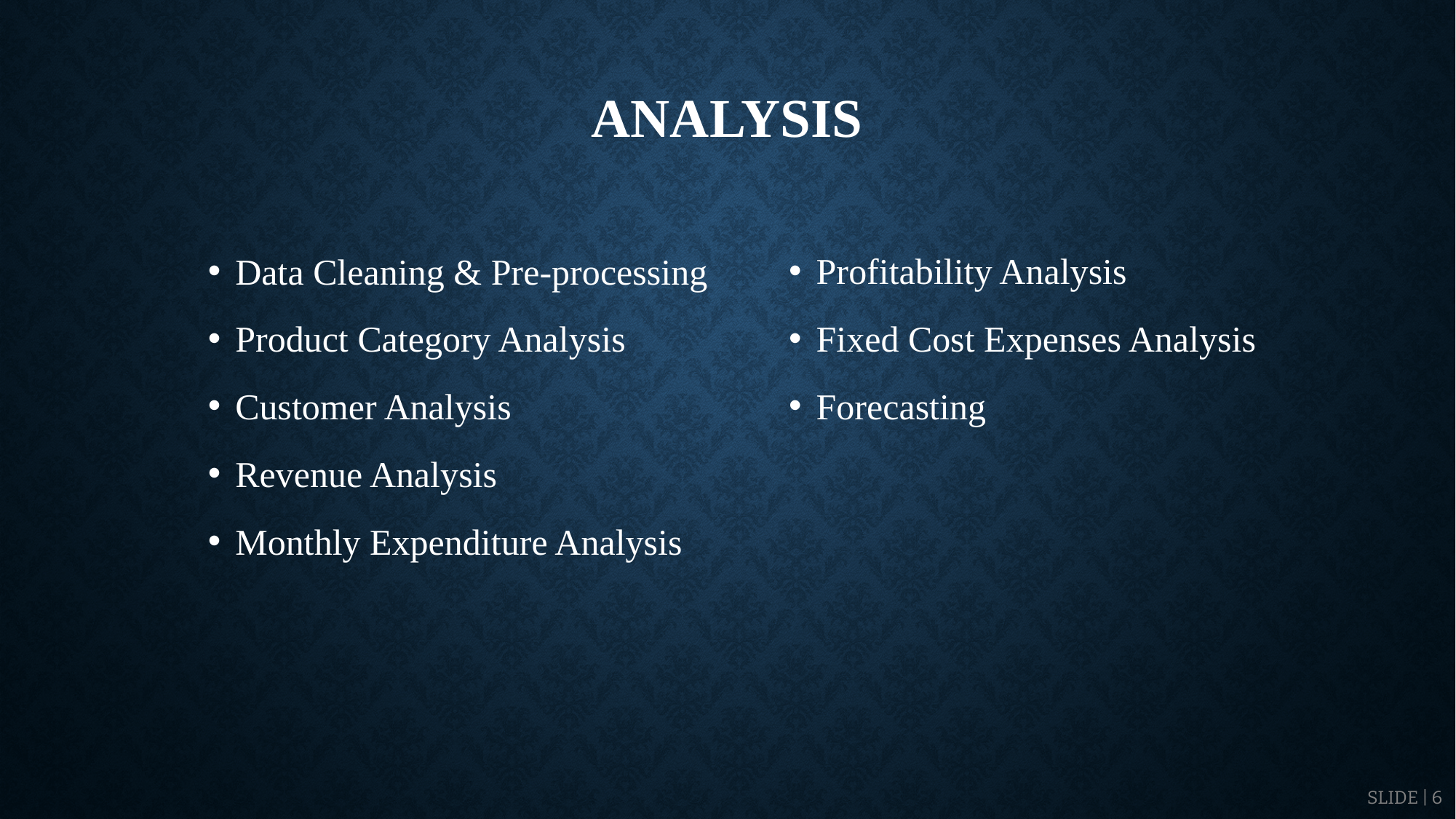

# Analysis
Data Cleaning & Pre-processing
Product Category Analysis
Customer Analysis
Revenue Analysis
Monthly Expenditure Analysis
Profitability Analysis
Fixed Cost Expenses Analysis
Forecasting

SLIDE | 6